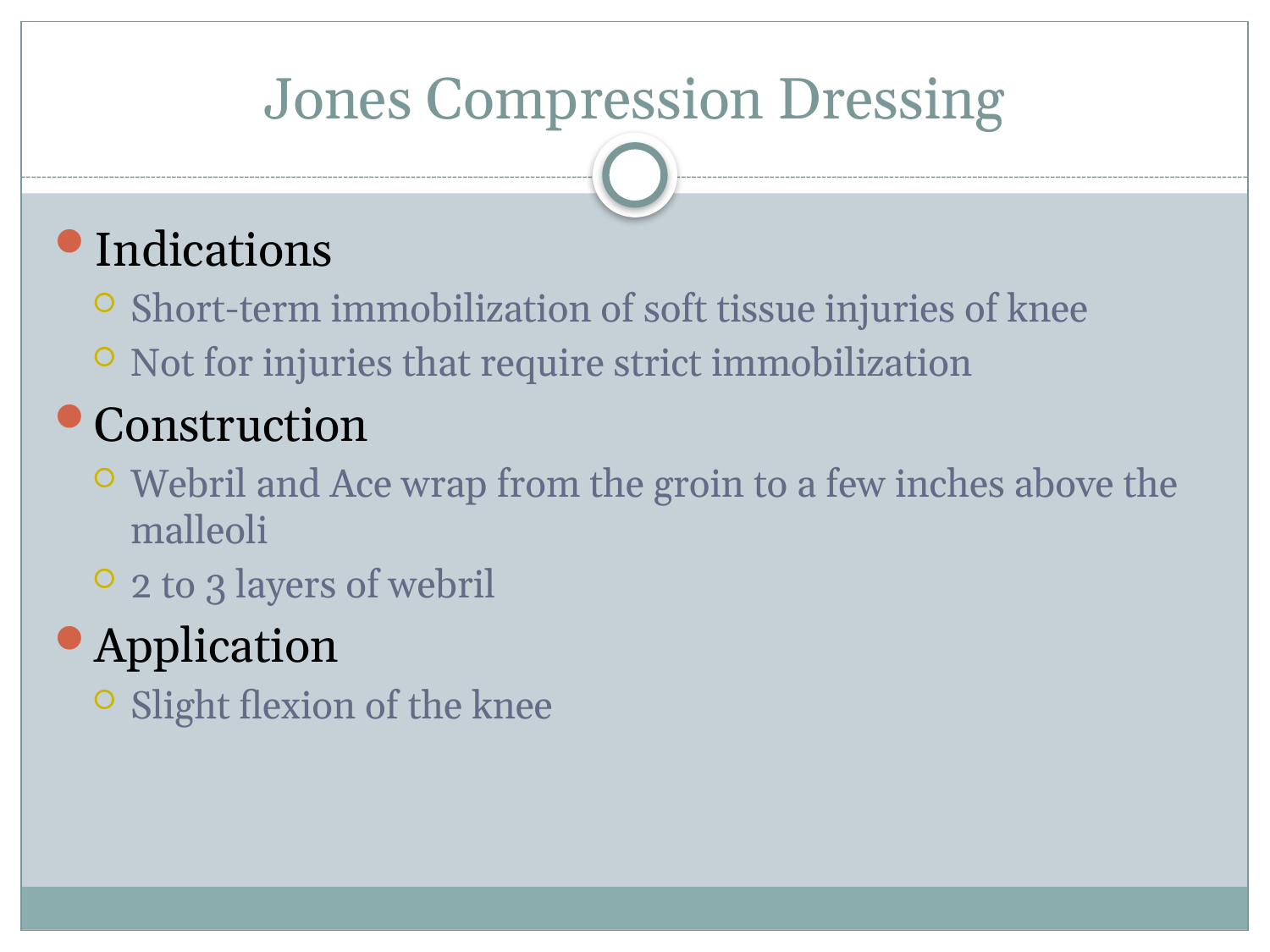

# Jones Compression Dressing
Indications
Short-term immobilization of soft tissue injuries of knee
Not for injuries that require strict immobilization
Construction
Webril and Ace wrap from the groin to a few inches above the malleoli
2 to 3 layers of webril
Application
Slight flexion of the knee